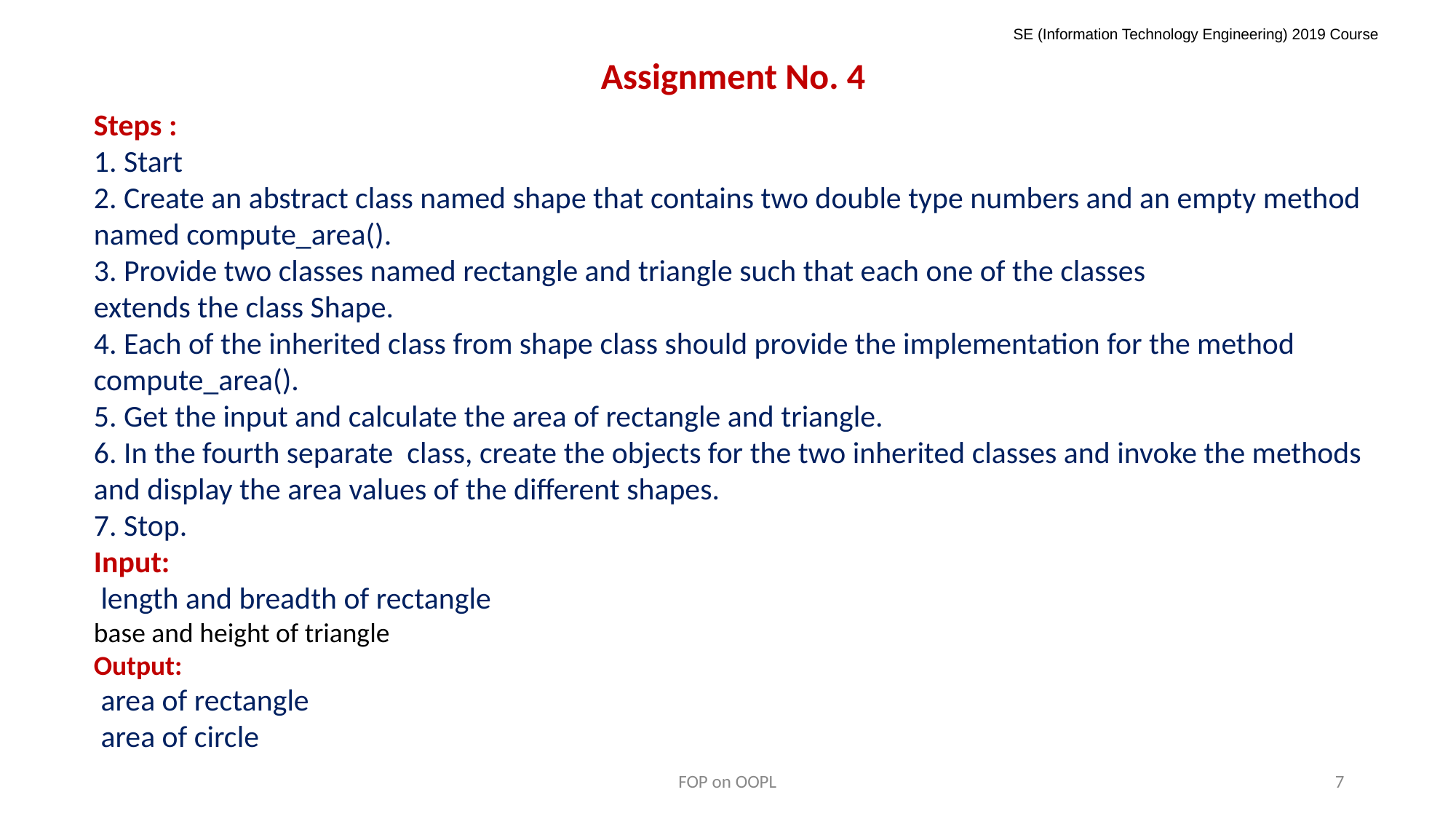

SE (Information Technology Engineering) 2019 Course
Assignment No. 4
Steps :
1. Start
2. Create an abstract class named shape that contains two double type numbers and an empty method named compute_area().
3. Provide two classes named rectangle and triangle such that each one of the classes
extends the class Shape.
4. Each of the inherited class from shape class should provide the implementation for the method
compute_area().
5. Get the input and calculate the area of rectangle and triangle.
6. In the fourth separate  class, create the objects for the two inherited classes and invoke the methods and display the area values of the different shapes.
7. Stop.
Input:
 length and breadth of rectangle
base and height of triangle
Output:
 area of rectangle
 area of circle
FOP on OOPL
7